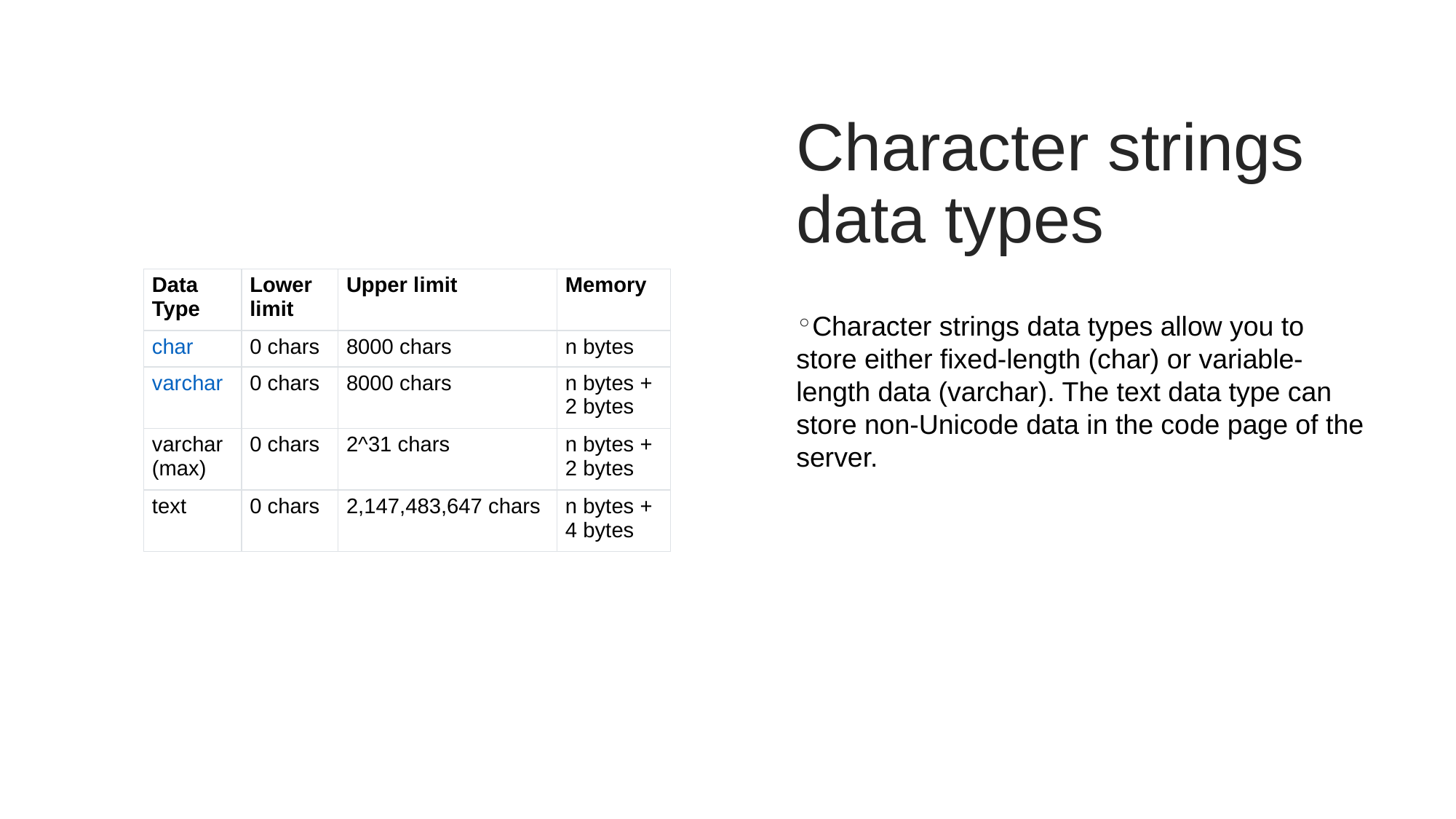

Character strings data types
| Data Type | Lower limit | Upper limit | Memory |
| --- | --- | --- | --- |
| char | 0 chars | 8000 chars | n bytes |
| varchar | 0 chars | 8000 chars | n bytes + 2 bytes |
| varchar (max) | 0 chars | 2^31 chars | n bytes + 2 bytes |
| text | 0 chars | 2,147,483,647 chars | n bytes + 4 bytes |
Character strings data types allow you to store either fixed-length (char) or variable-length data (varchar). The text data type can store non-Unicode data in the code page of the server.